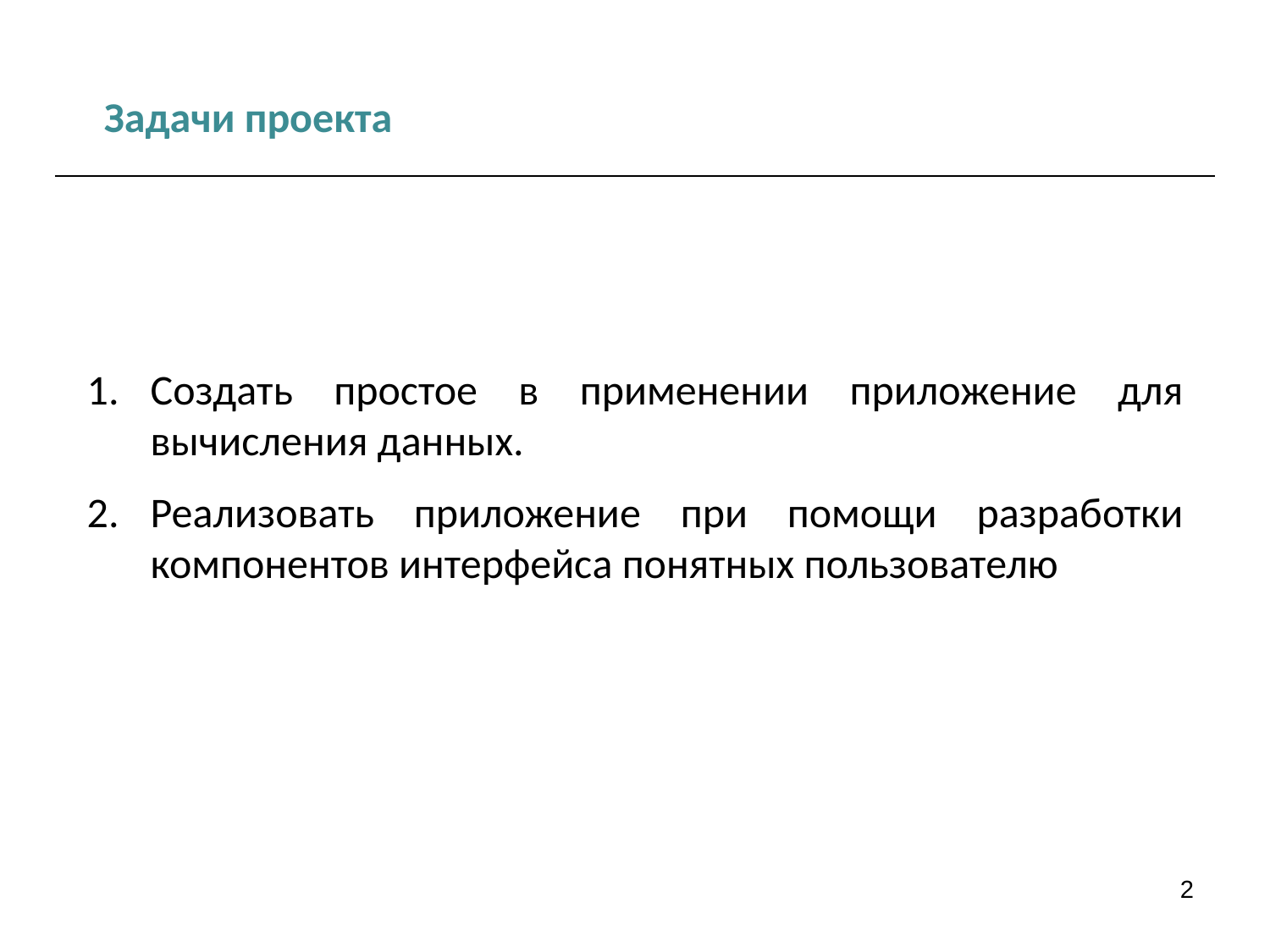

Задачи проекта
Создать простое в применении приложение для вычисления данных.
Реализовать приложение при помощи разработки компонентов интерфейса понятных пользователю
2